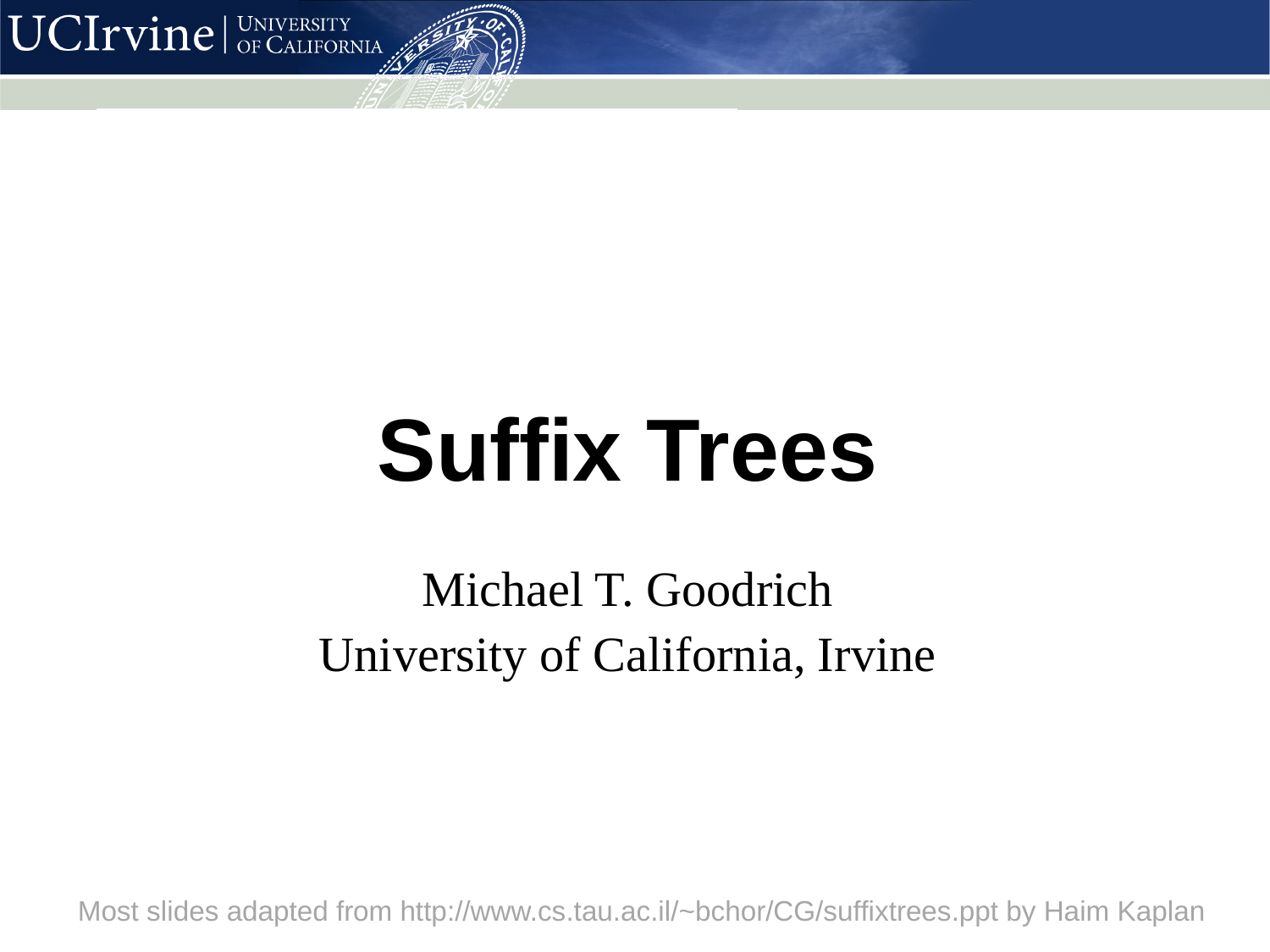

# Suffix Trees
Michael T. Goodrich
University of California, Irvine
Most slides adapted from http://www.cs.tau.ac.il/~bchor/CG/suffixtrees.ppt by Haim Kaplan